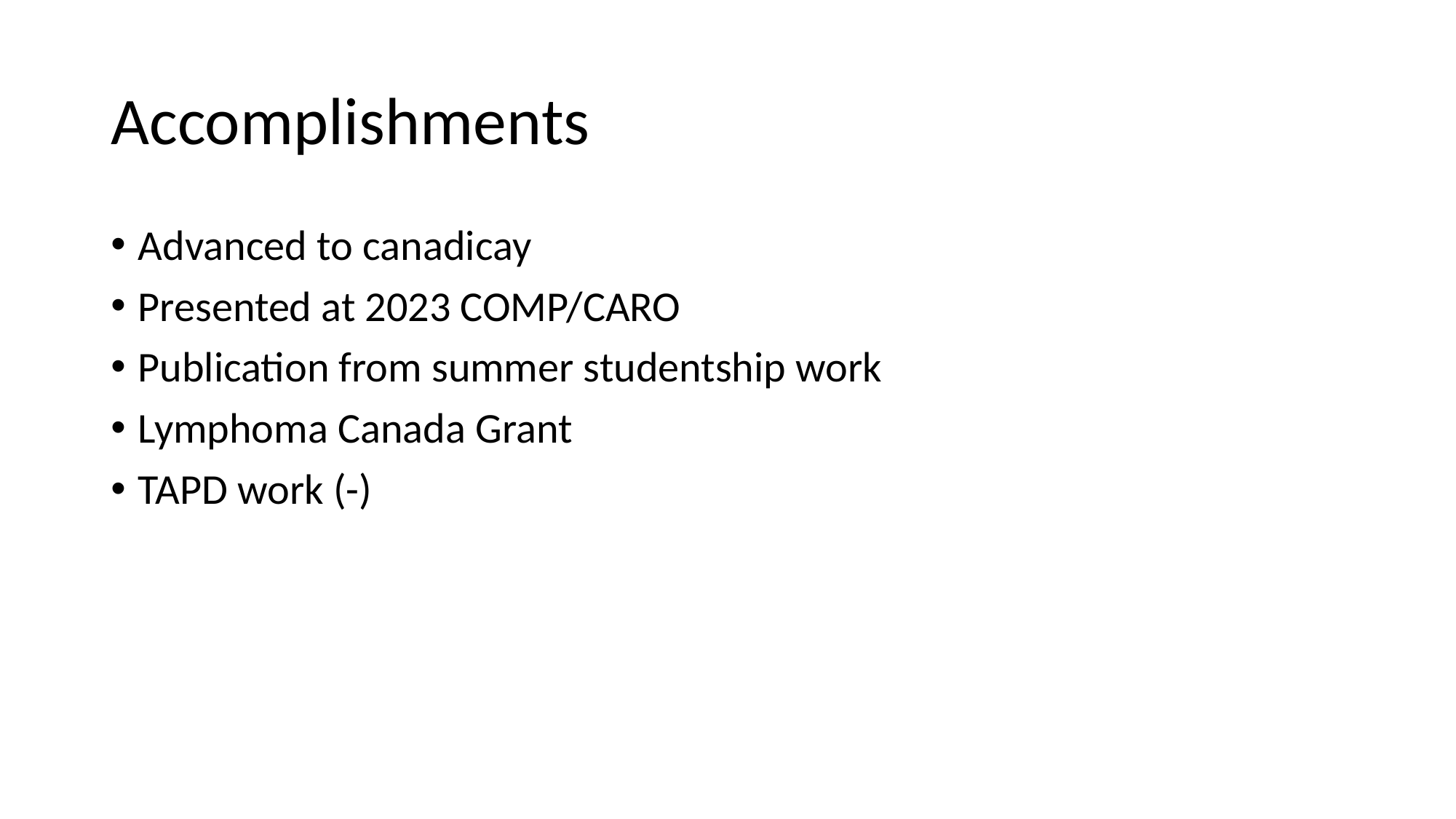

# Accomplishments
Advanced to canadicay
Presented at 2023 COMP/CARO
Publication from summer studentship work
Lymphoma Canada Grant
TAPD work (-)